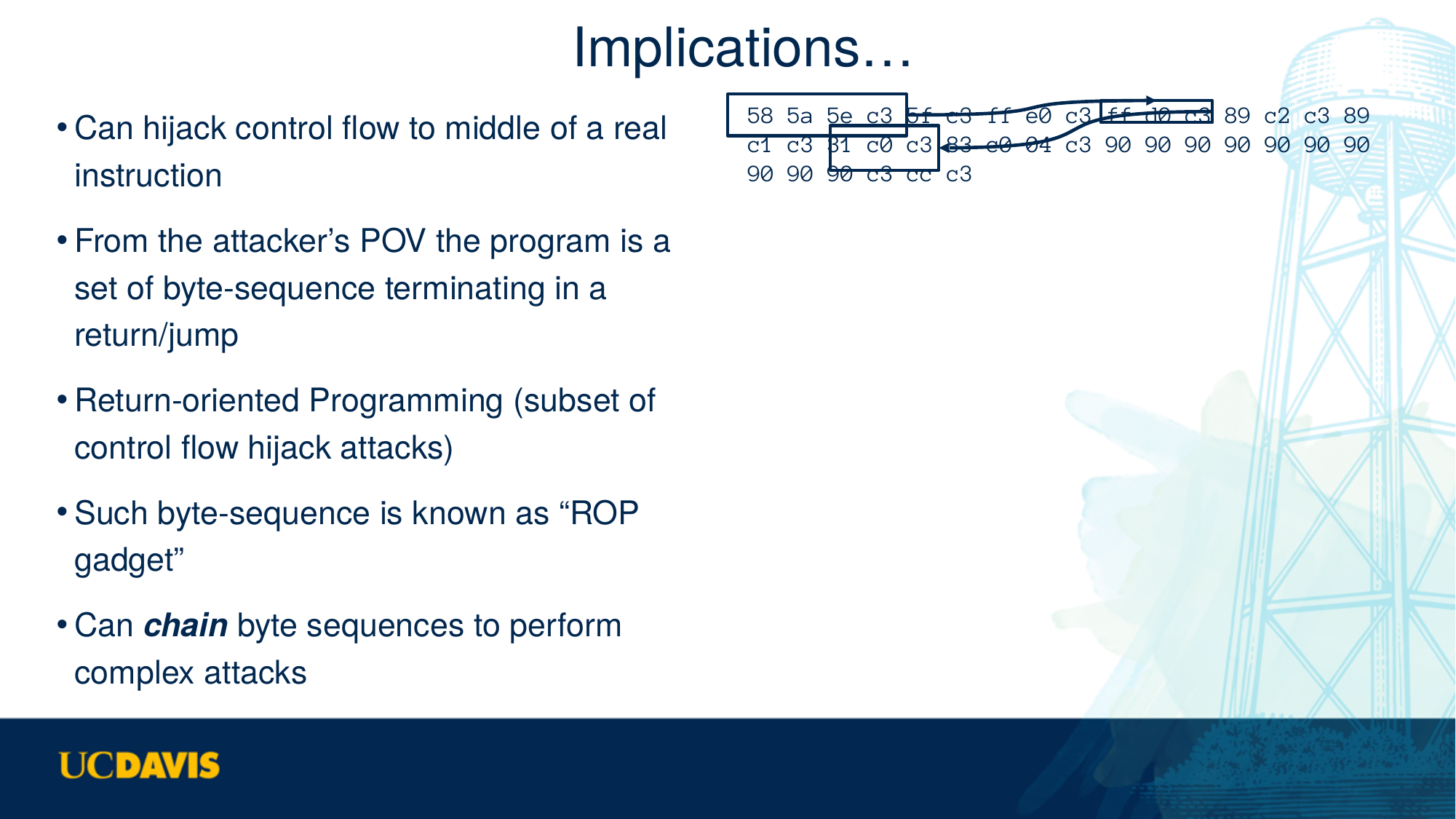

# Implications…
Can hijack control flow to middle of a real instruction
From the attacker’s POV the program is a set of byte-sequence terminating in a return/jump
Return-oriented Programming (subset of control flow hijack attacks)
Such byte-sequence is known as “ROP gadget”
Can chain byte sequences to perform complex attacks
58 5a 5e c3 5f c3 ff e0 c3 ff d0 c3 89 c2 c3 89 c1 c3 31 c0 c3 83 c0 04 c3 90 90 90 90 90 90 90 90 90 90 c3 cc c3